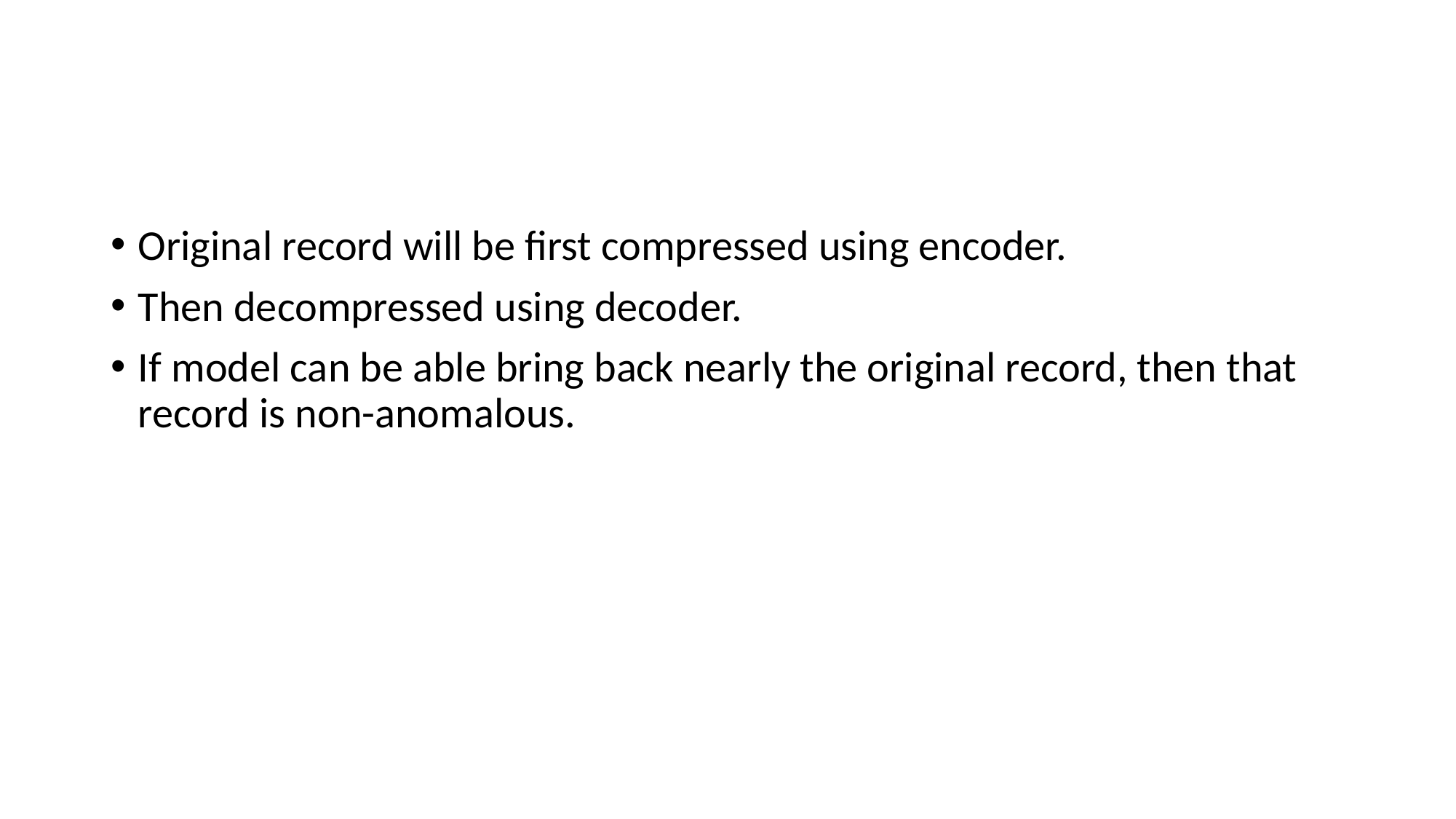

#
Original record will be first compressed using encoder.
Then decompressed using decoder.
If model can be able bring back nearly the original record, then that record is non-anomalous.